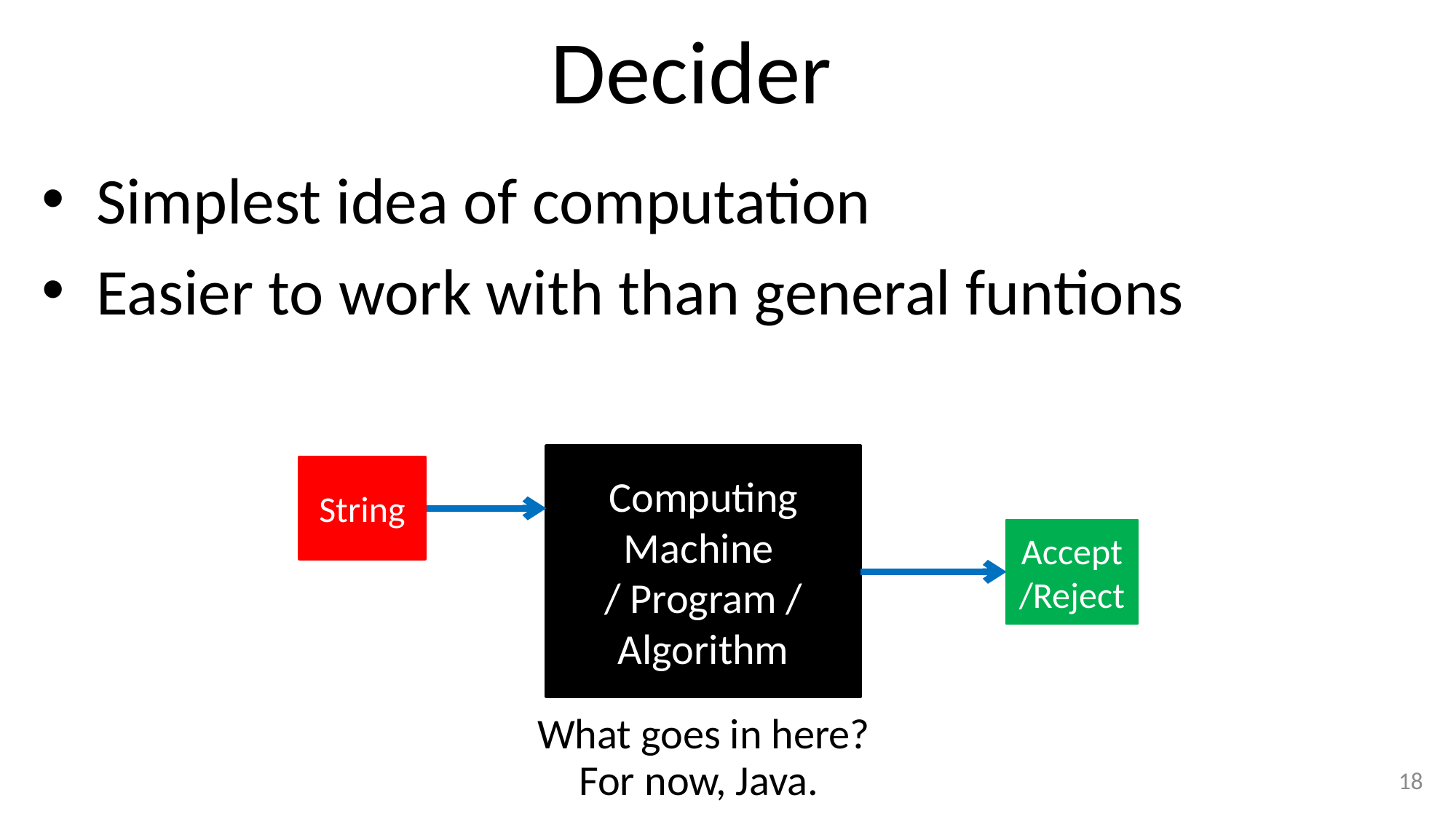

# Decider
Simplest idea of computation
Easier to work with than general funtions
Computing Machine
/ Program / Algorithm
Input
Output
String
Accept/Reject
What goes in here?
For now, Java.
18